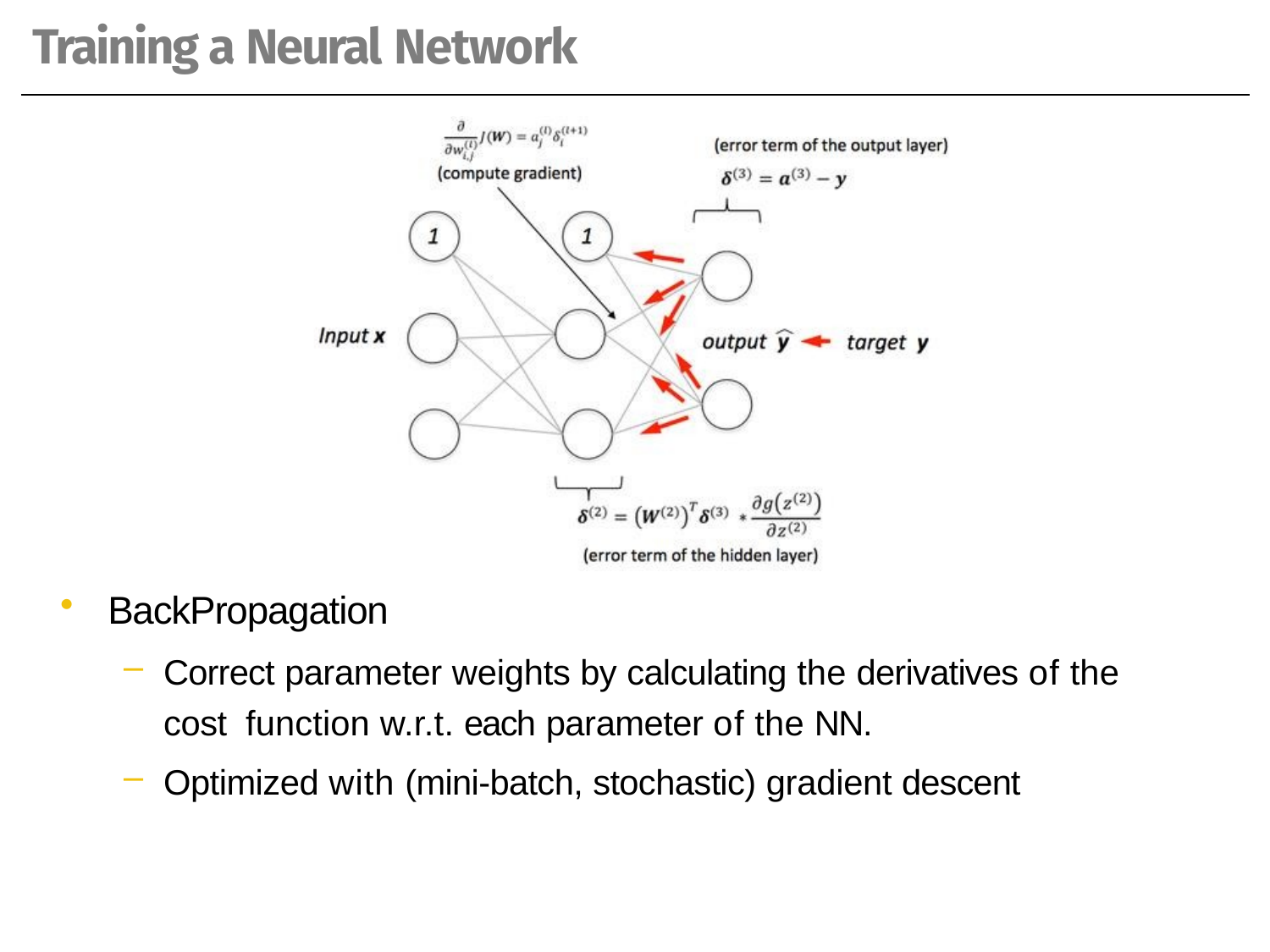

# Training a Neural Network

BackPropagation
Correct parameter weights by calculating the derivatives of the cost  function w.r.t. each parameter of the NN.
Optimized with (mini-batch, stochastic) gradient descent